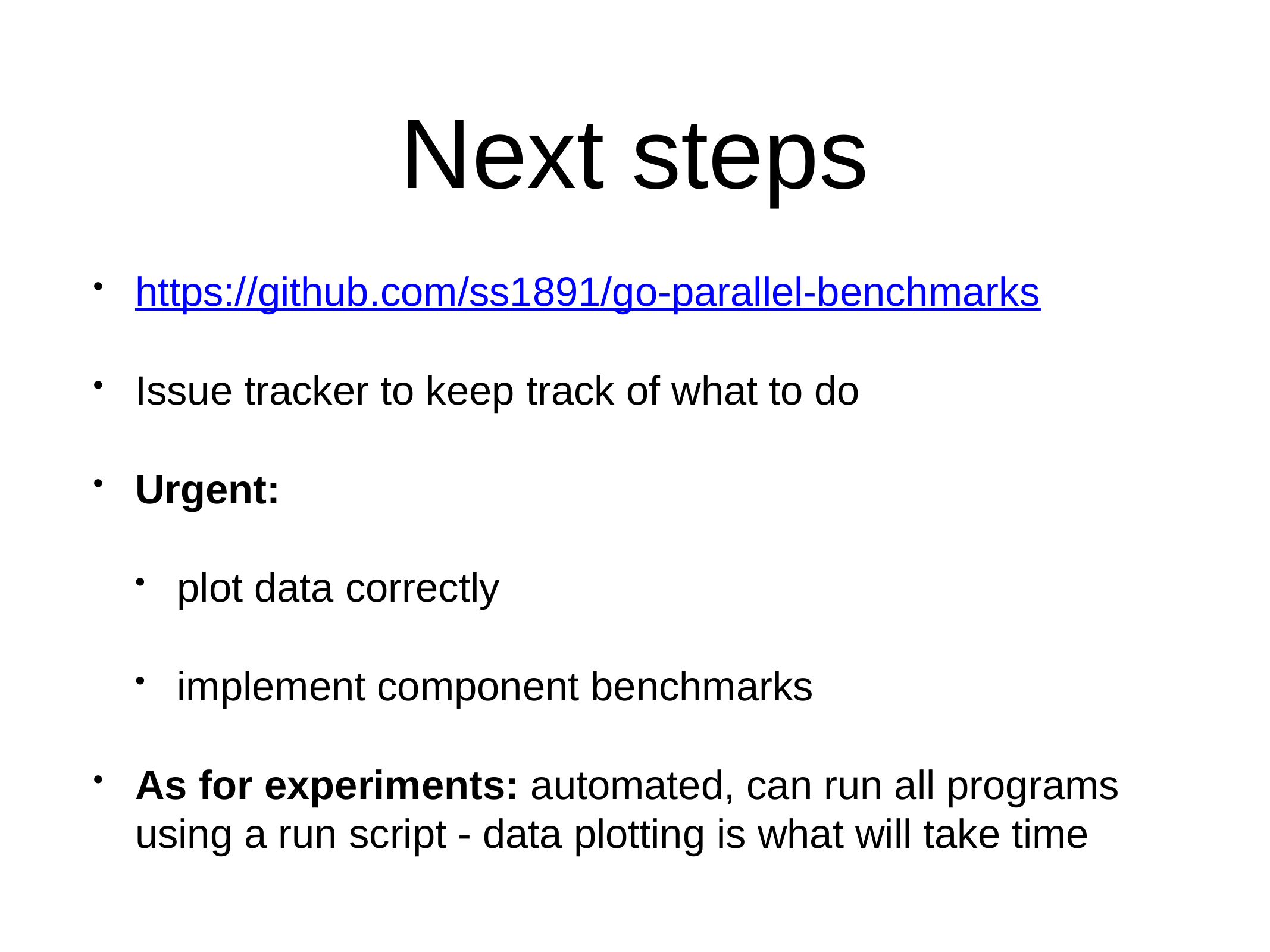

# Next steps
https://github.com/ss1891/go-parallel-benchmarks
Issue tracker to keep track of what to do
Urgent:
plot data correctly
implement component benchmarks
As for experiments: automated, can run all programs using a run script - data plotting is what will take time